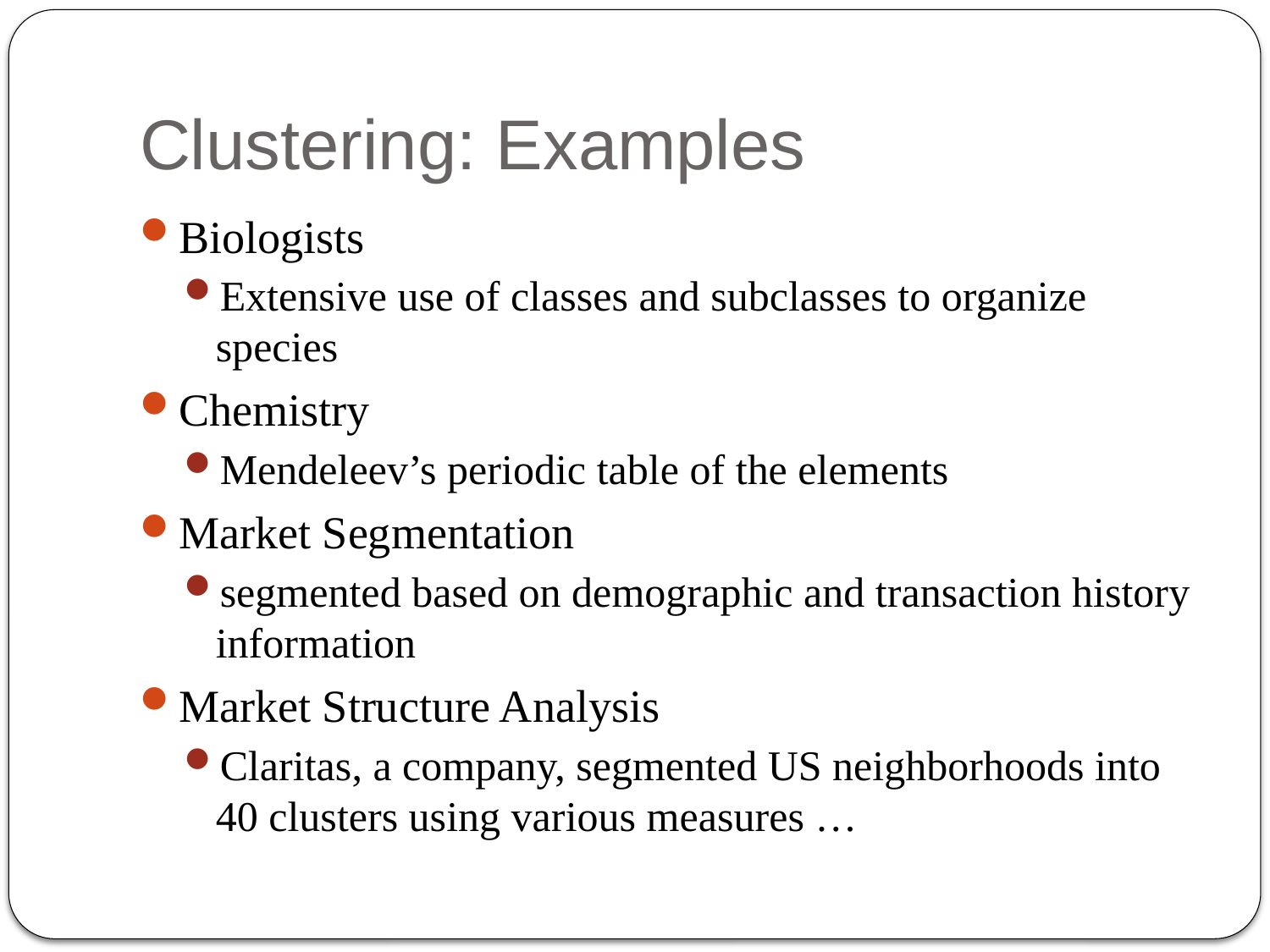

# Clustering: Examples
Biologists
Extensive use of classes and subclasses to organize species
Chemistry
Mendeleev’s periodic table of the elements
Market Segmentation
segmented based on demographic and transaction history information
Market Structure Analysis
Claritas, a company, segmented US neighborhoods into 40 clusters using various measures …